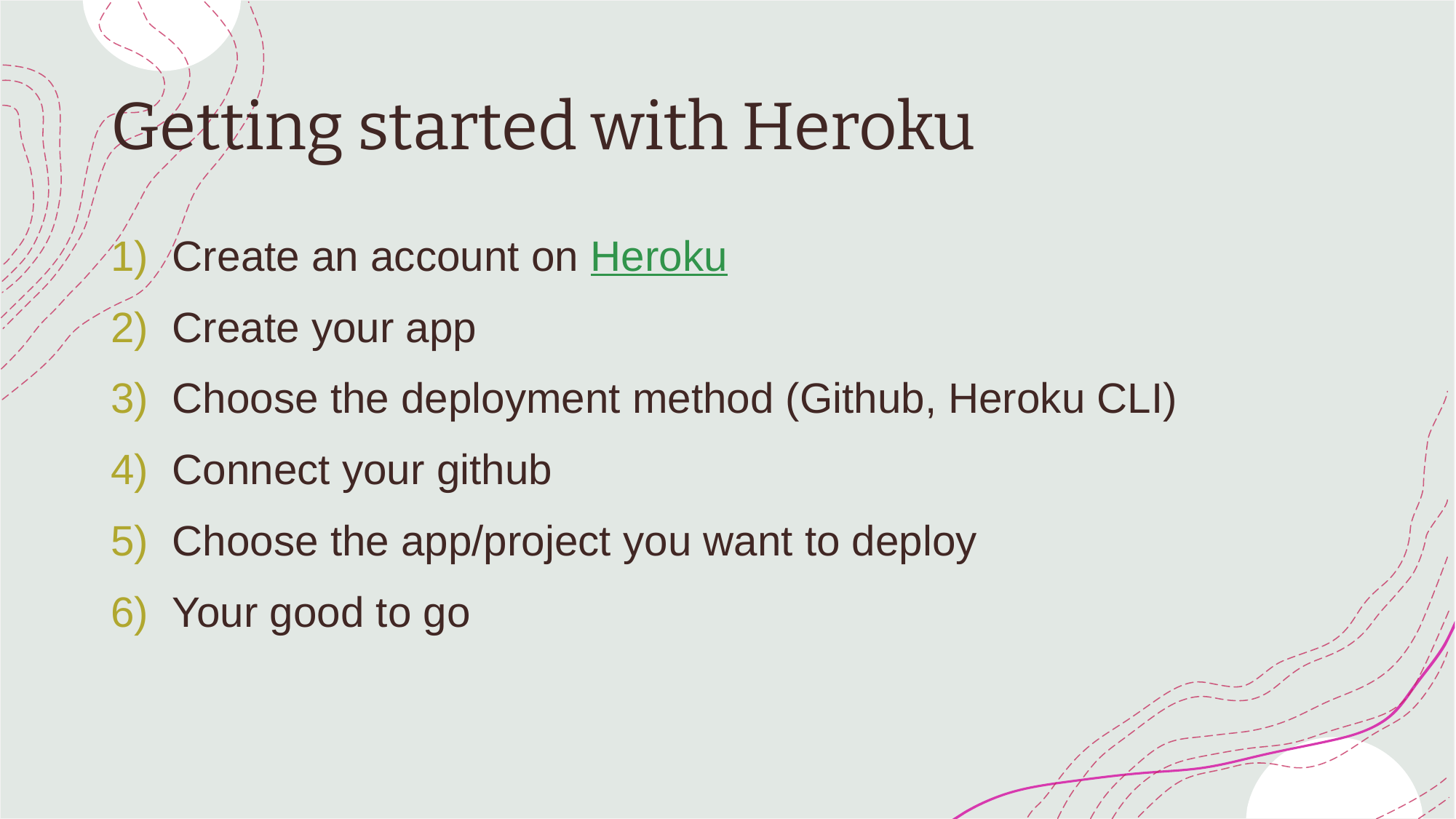

# Getting started with Heroku
Create an account on Heroku
Create your app
Choose the deployment method (Github, Heroku CLI)
Connect your github
Choose the app/project you want to deploy
Your good to go